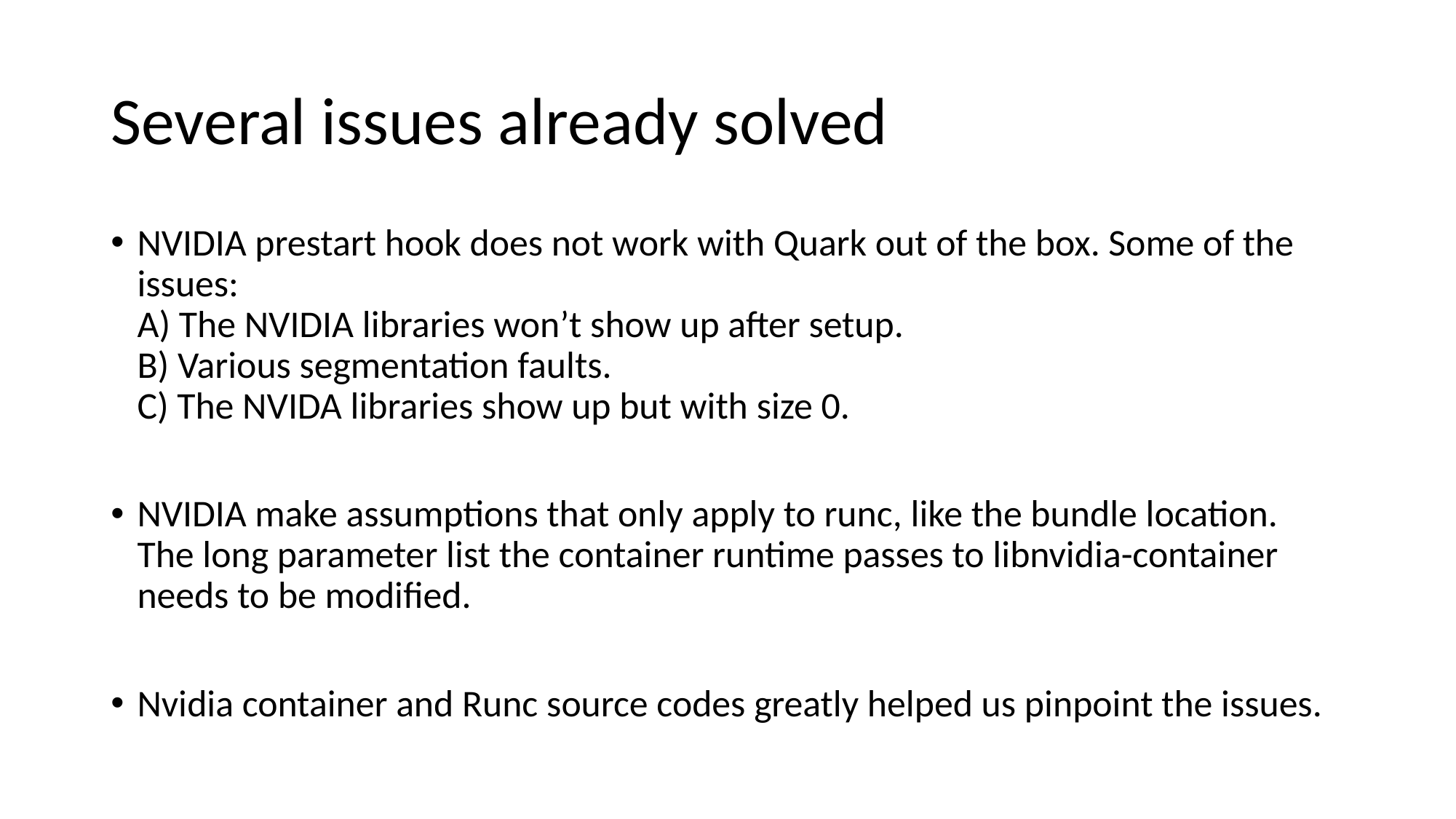

# Several issues already solved
NVIDIA prestart hook does not work with Quark out of the box. Some of the issues:
A) The NVIDIA libraries won’t show up after setup.
B) Various segmentation faults.
C) The NVIDA libraries show up but with size 0.

NVIDIA make assumptions that only apply to runc, like the bundle location. The long parameter list the container runtime passes to libnvidia-container needs to be modified.

Nvidia container and Runc source codes greatly helped us pinpoint the issues.